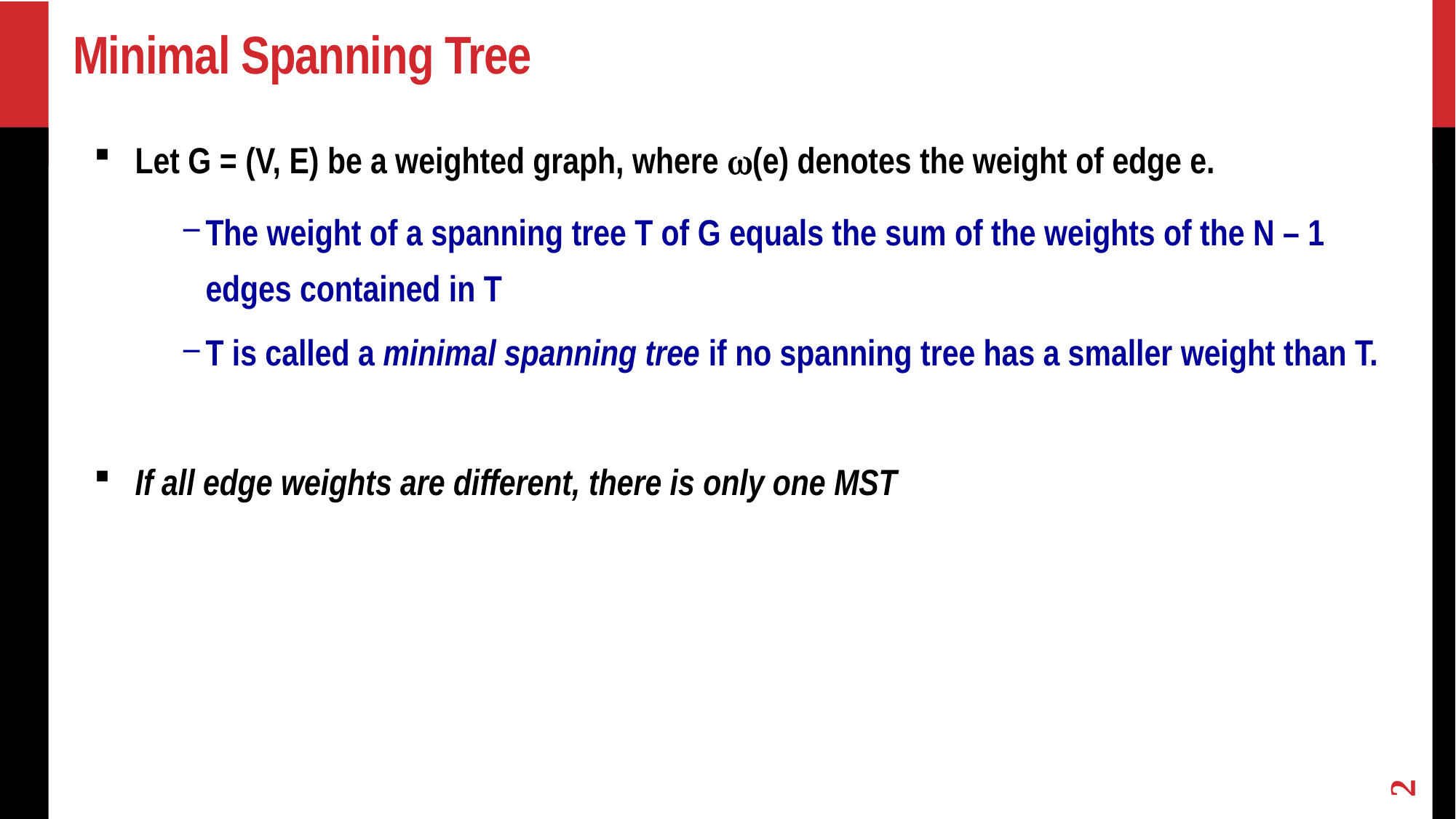

# Minimal Spanning Tree
Let G = (V, E) be a weighted graph, where ω(e) denotes the weight of edge e.
The weight of a spanning tree T of G equals the sum of the weights of the N – 1 edges contained in T
T is called a minimal spanning tree if no spanning tree has a smaller weight than T.

If all edge weights are different, there is only one MST
2